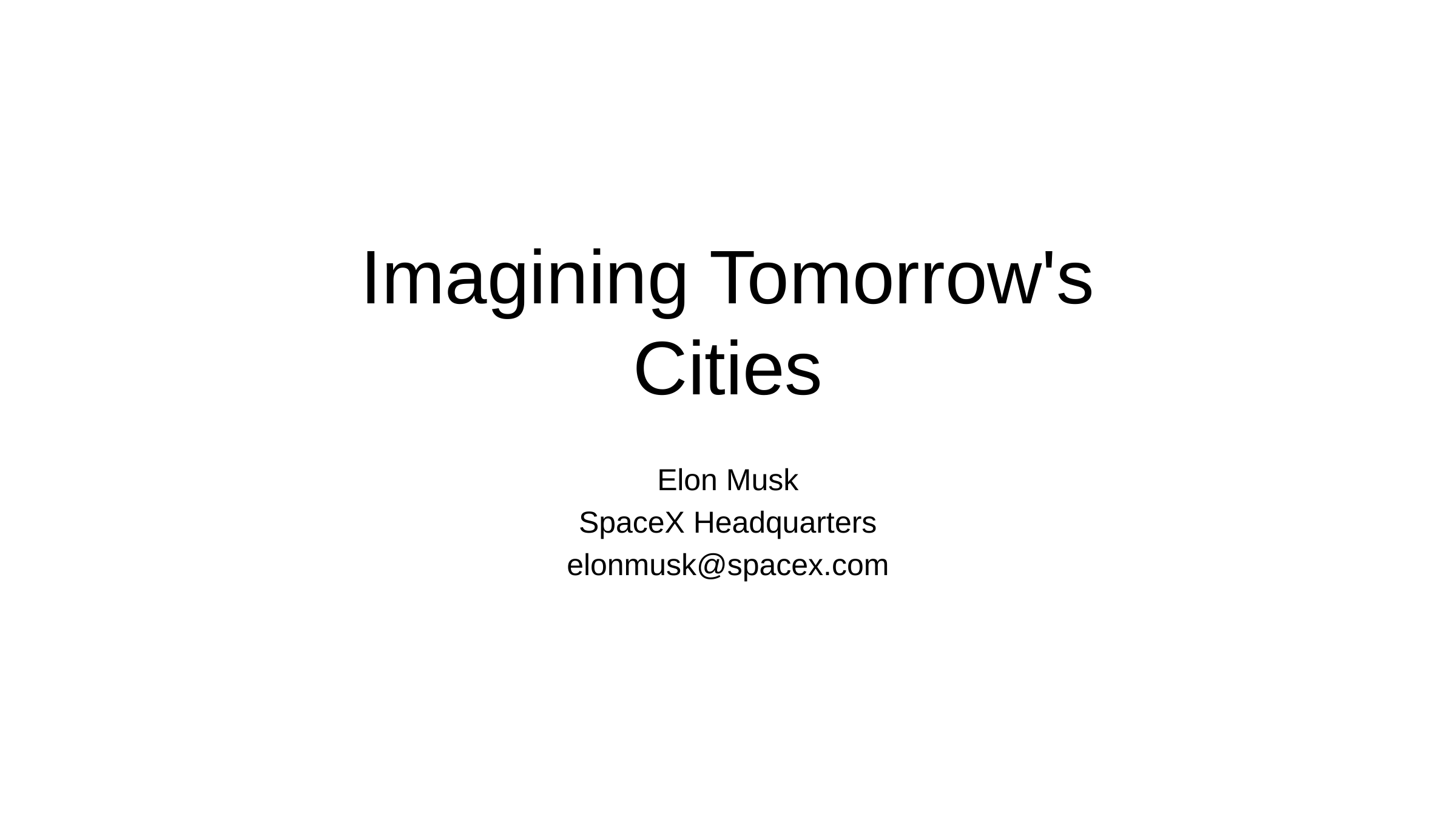

# Imagining Tomorrow's Cities
Elon Musk
SpaceX Headquarters
elonmusk@spacex.com